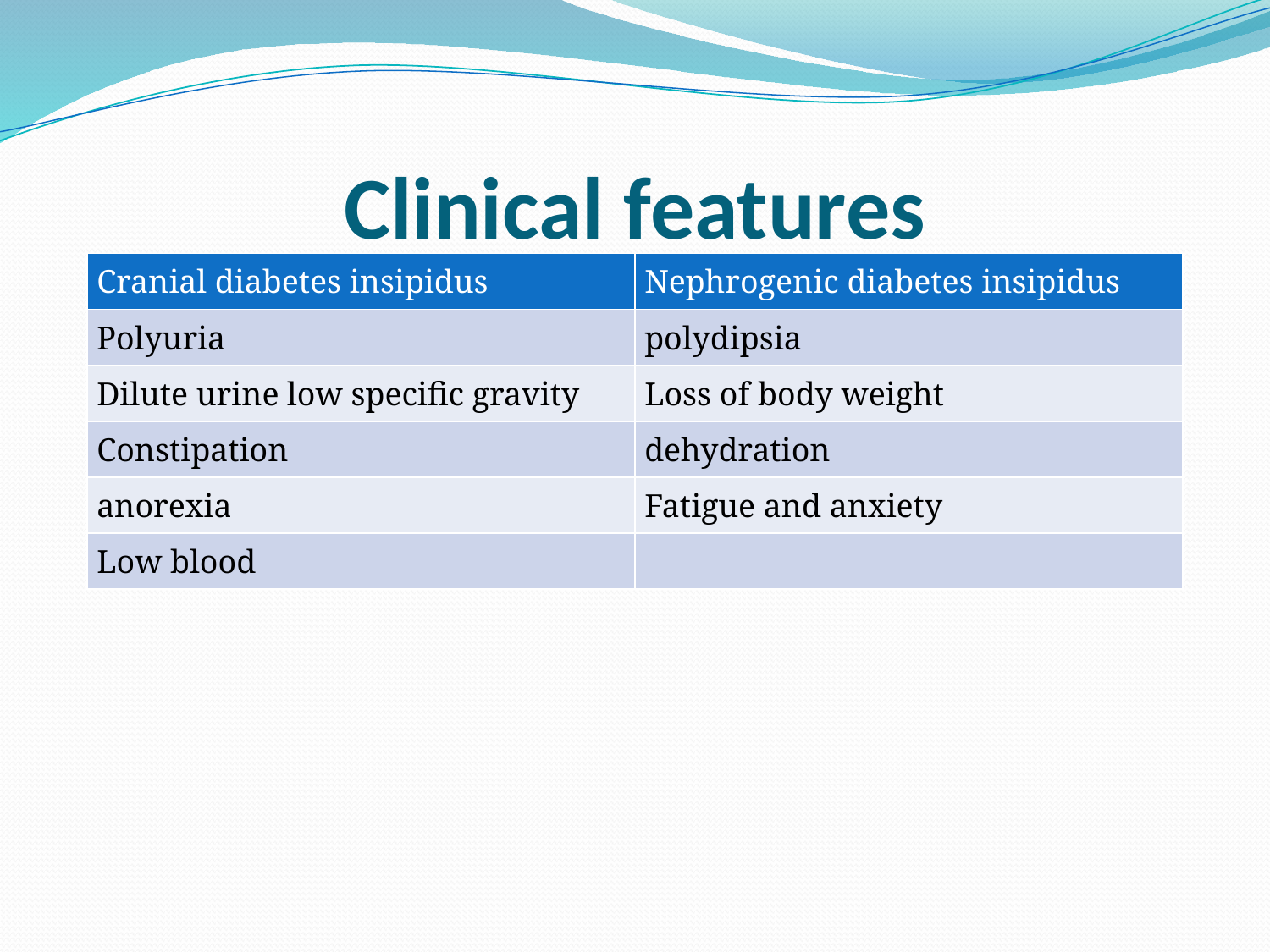

# Clinical features
| Cranial diabetes insipidus | Nephrogenic diabetes insipidus |
| --- | --- |
| Polyuria | polydipsia |
| Dilute urine low specific gravity | Loss of body weight |
| Constipation | dehydration |
| anorexia | Fatigue and anxiety |
| Low blood |  |